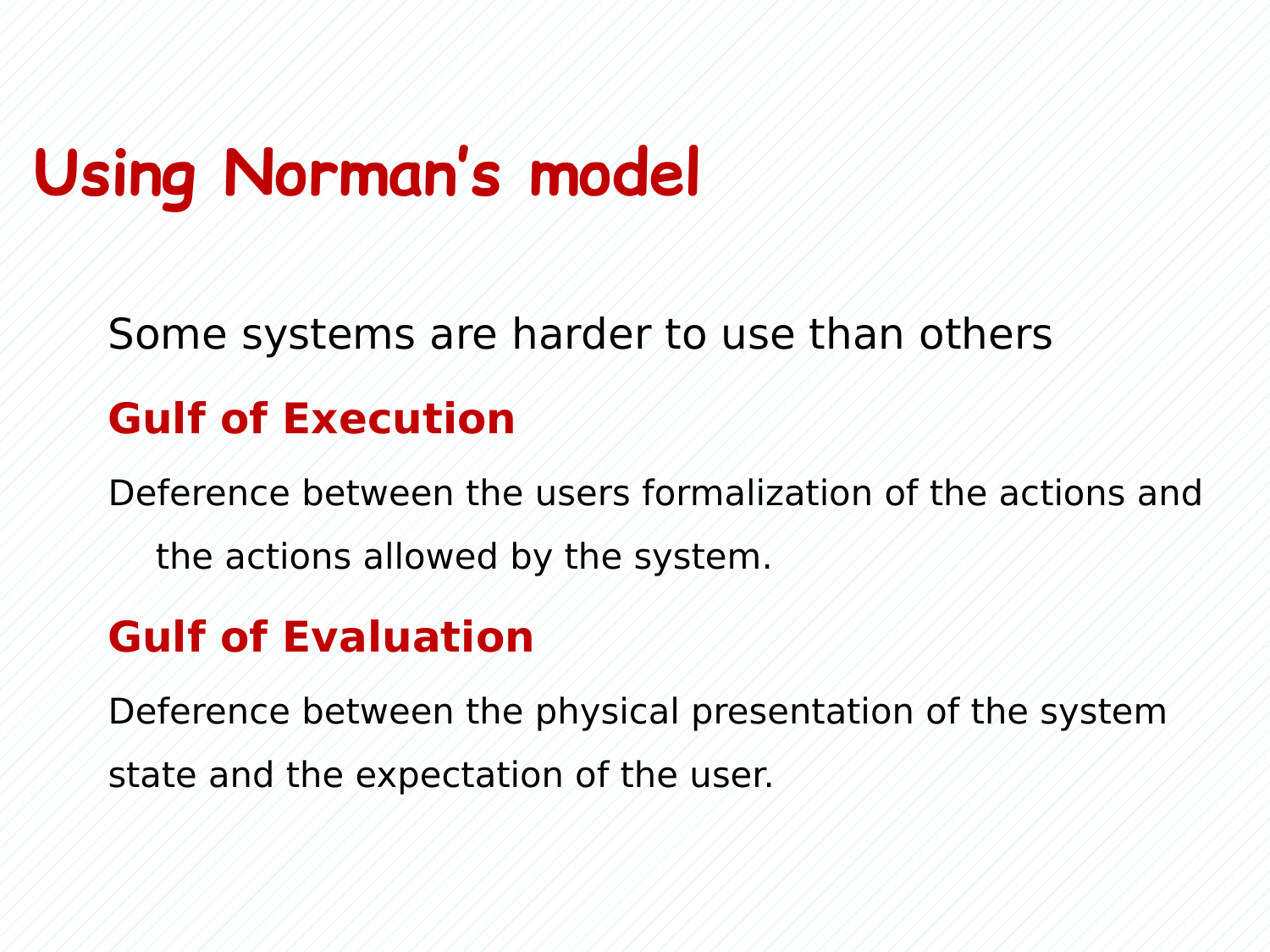

# Using Norman’s model
Some systems are harder to use than others
Gulf of Execution
Deference between the users formalization of the actions and the actions allowed by the system.
Gulf of Evaluation
Deference between the physical presentation of the system state and the expectation of the user.